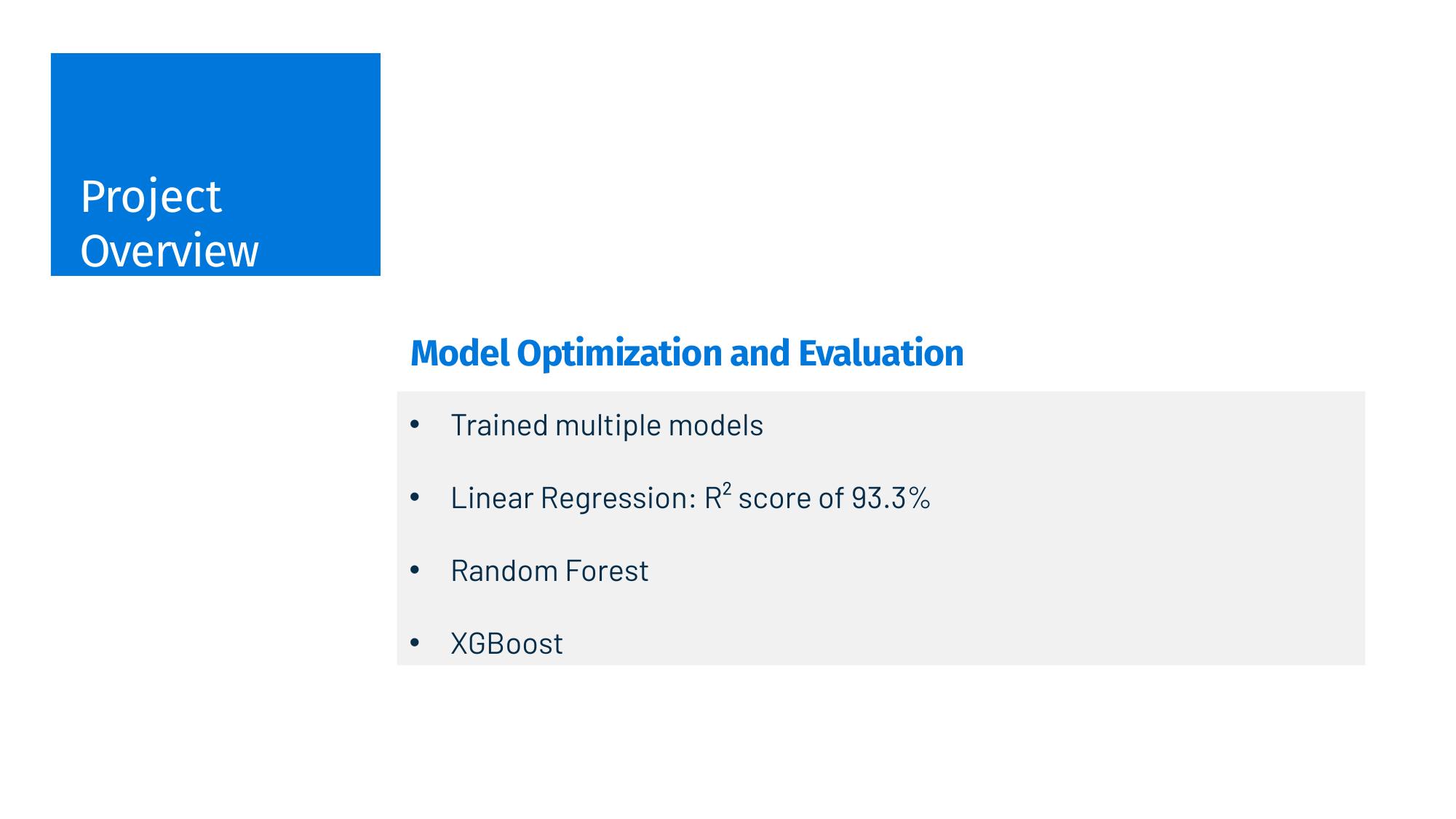

# Project Overview
Model Optimization and Evaluation

Trained multiple models

Linear Regression: R² score of 93.3%

Random Forest

XGBoost